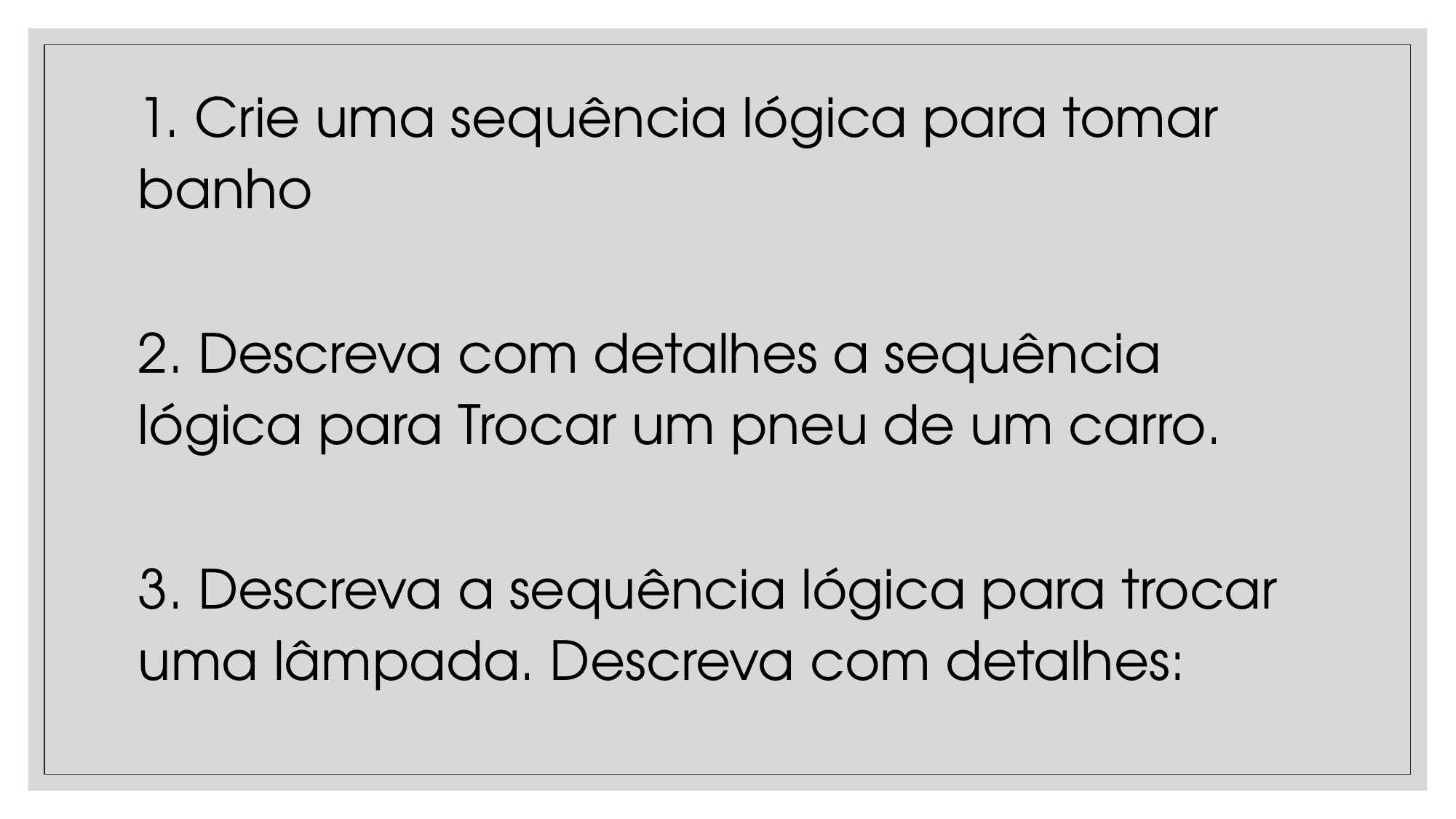

1. Crie uma sequência lógica para tomar banho

2. Descreva com detalhes a sequência lógica para Trocar um pneu de um carro.

3. Descreva a sequência lógica para trocar uma lâmpada. Descreva com detalhes: